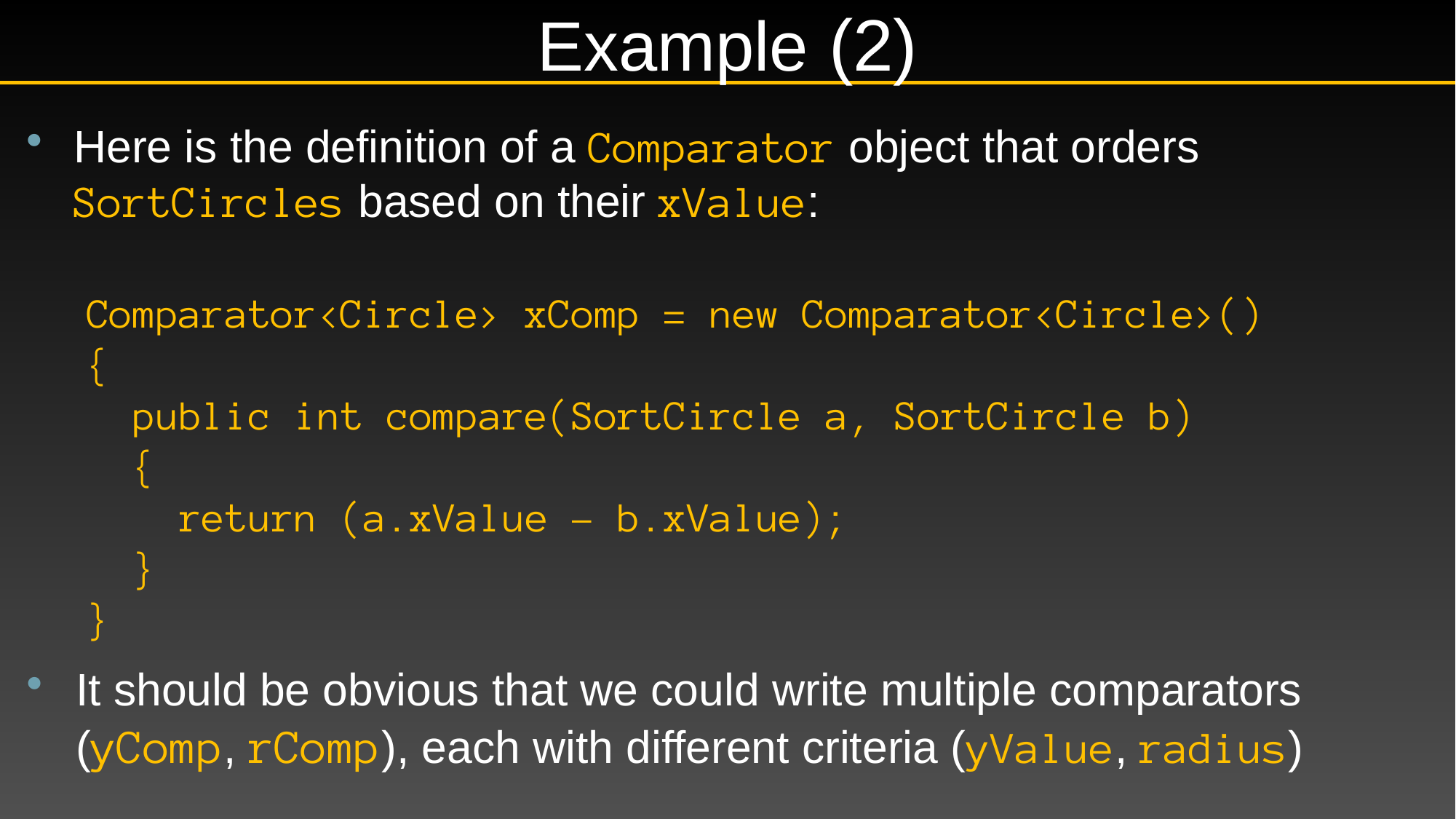

# Example (2)
Here is the definition of a Comparator object that orders SortCircles based on their xValue:

Comparator<Circle> xComp = new Comparator<Circle>()
{
  public int compare(SortCircle a, SortCircle b)
  {
    return (a.xValue – b.xValue);
  }
}
It should be obvious that we could write multiple comparators (yComp, rComp), each with different criteria (yValue, radius)